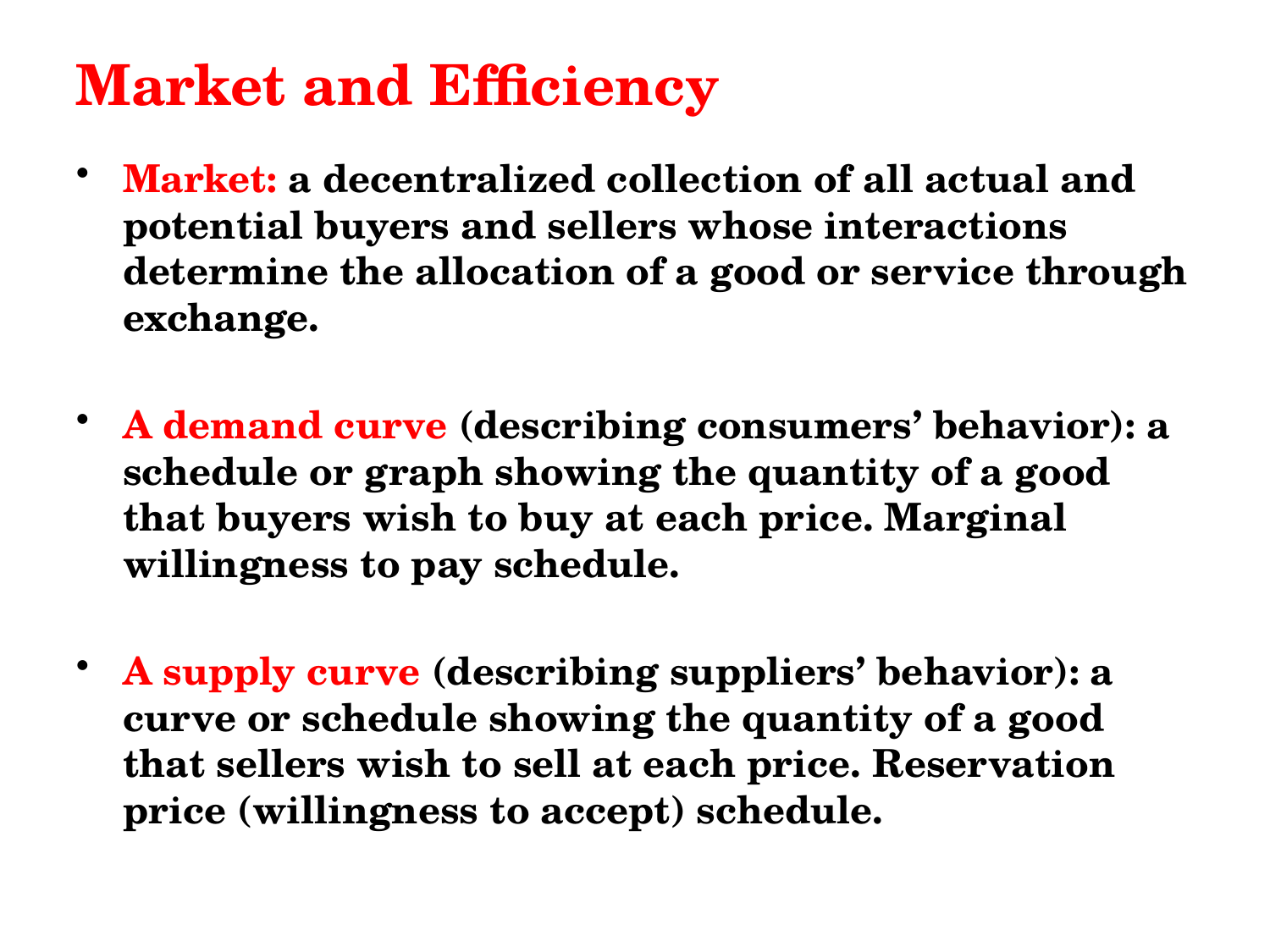

# Market and Efficiency
Market: a decentralized collection of all actual and potential buyers and sellers whose interactions determine the allocation of a good or service through exchange.

A demand curve (describing consumers’ behavior): a schedule or graph showing the quantity of a good that buyers wish to buy at each price. Marginal willingness to pay schedule.

A supply curve (describing suppliers’ behavior): a curve or schedule showing the quantity of a good that sellers wish to sell at each price. Reservation price (willingness to accept) schedule.